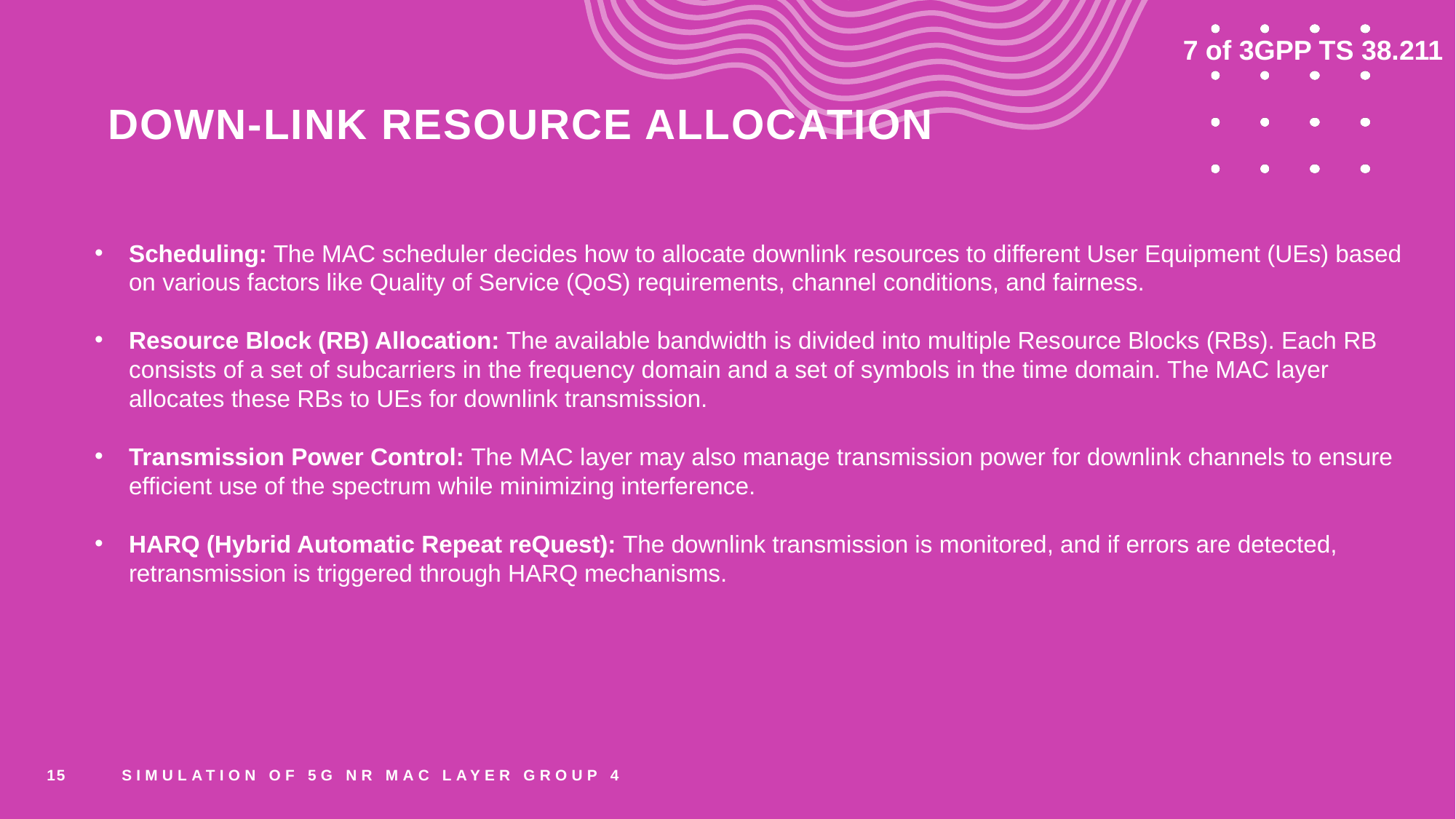

7 of 3GPP TS 38.211

# Down-link Resource Allocation
Scheduling: The MAC scheduler decides how to allocate downlink resources to different User Equipment (UEs) based on various factors like Quality of Service (QoS) requirements, channel conditions, and fairness.

Resource Block (RB) Allocation: The available bandwidth is divided into multiple Resource Blocks (RBs). Each RB consists of a set of subcarriers in the frequency domain and a set of symbols in the time domain. The MAC layer allocates these RBs to UEs for downlink transmission.

Transmission Power Control: The MAC layer may also manage transmission power for downlink channels to ensure efficient use of the spectrum while minimizing interference.

HARQ (Hybrid Automatic Repeat reQuest): The downlink transmission is monitored, and if errors are detected, retransmission is triggered through HARQ mechanisms.
15
SIMULATION OF 5G NR MAC LAYER GROUP 4